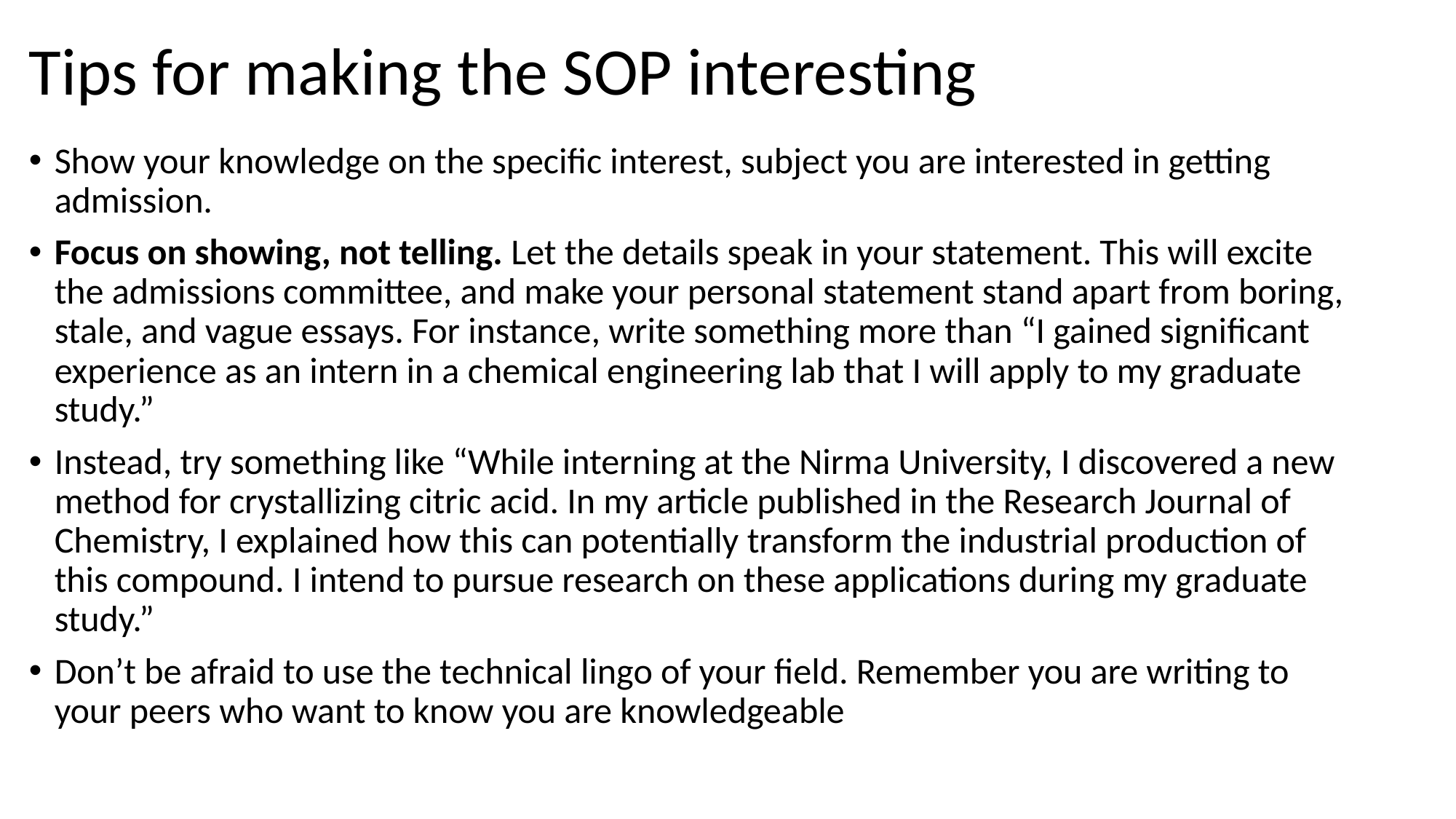

# Tips for making the SOP interesting
Show your knowledge on the specific interest, subject you are interested in getting admission.
Focus on showing, not telling. Let the details speak in your statement. This will excite the admissions committee, and make your personal statement stand apart from boring, stale, and vague essays. For instance, write something more than “I gained significant experience as an intern in a chemical engineering lab that I will apply to my graduate study.”
Instead, try something like “While interning at the Nirma University, I discovered a new method for crystallizing citric acid. In my article published in the Research Journal of Chemistry, I explained how this can potentially transform the industrial production of this compound. I intend to pursue research on these applications during my graduate study.”
Don’t be afraid to use the technical lingo of your field. Remember you are writing to your peers who want to know you are knowledgeable